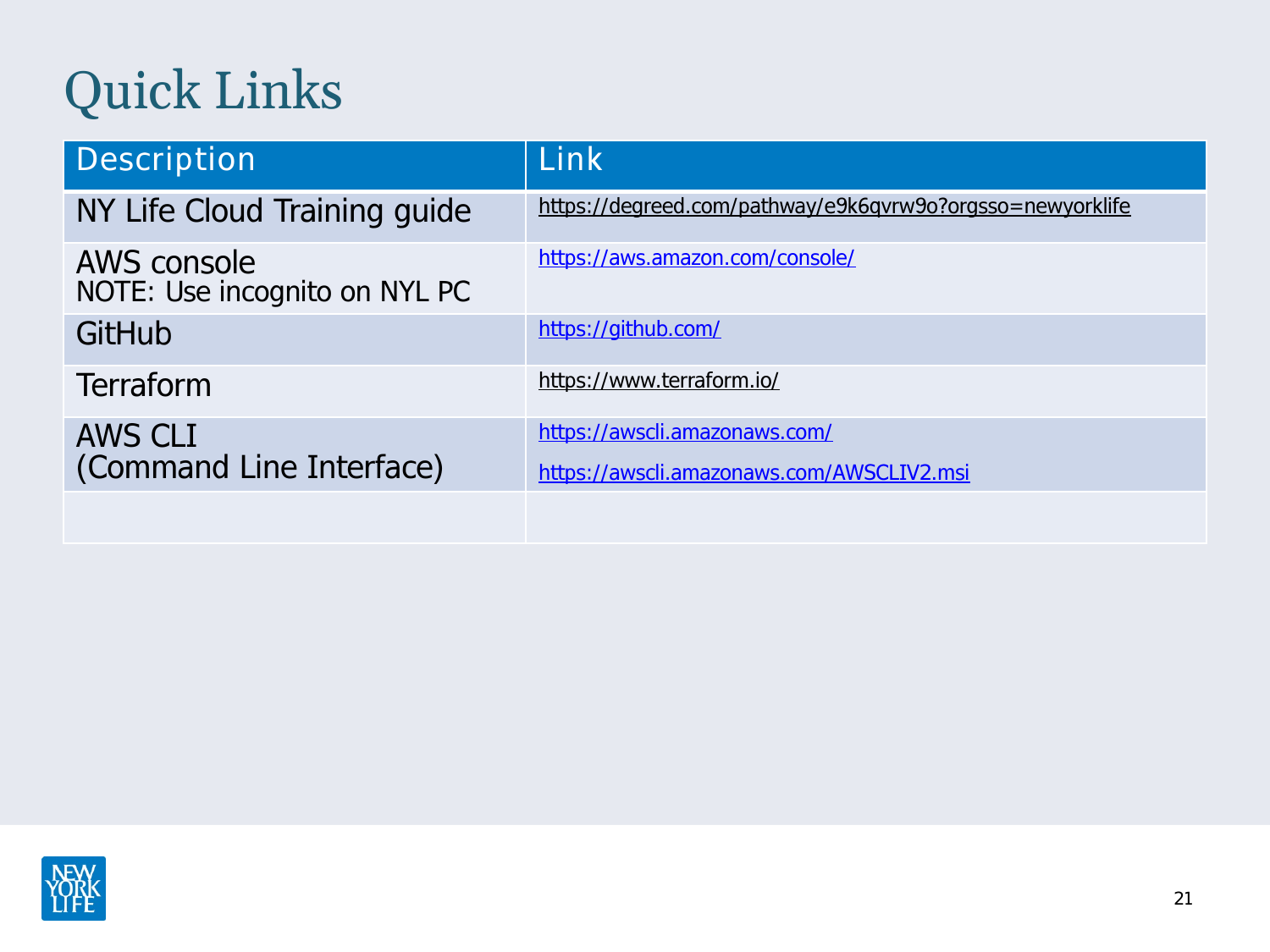

# Quick Links
| Description | Link |
| --- | --- |
| NY Life Cloud Training guide | https://degreed.com/pathway/e9k6qvrw9o?orgsso=newyorklife |
| AWS console NOTE: Use incognito on NYL PC | https://aws.amazon.com/console/ |
| GitHub | https://github.com/ |
| Terraform | https://www.terraform.io/ |
| AWS CLI (Command Line Interface) | https://awscli.amazonaws.com/ https://awscli.amazonaws.com/AWSCLIV2.msi |
|  |  |
21